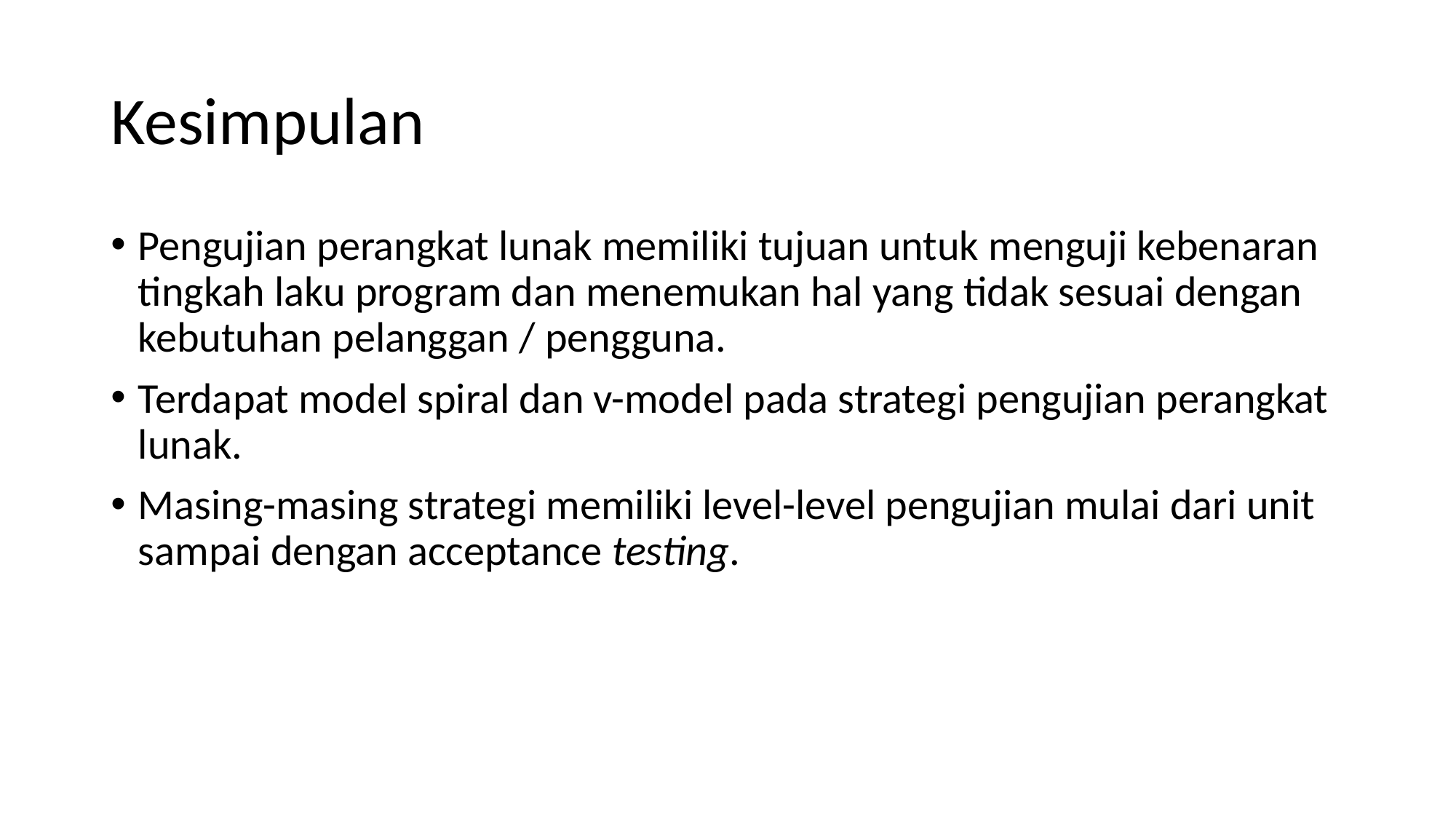

# Kesimpulan
Pengujian perangkat lunak memiliki tujuan untuk menguji kebenaran tingkah laku program dan menemukan hal yang tidak sesuai dengan kebutuhan pelanggan / pengguna.
Terdapat model spiral dan v-model pada strategi pengujian perangkat lunak.
Masing-masing strategi memiliki level-level pengujian mulai dari unit sampai dengan acceptance testing.